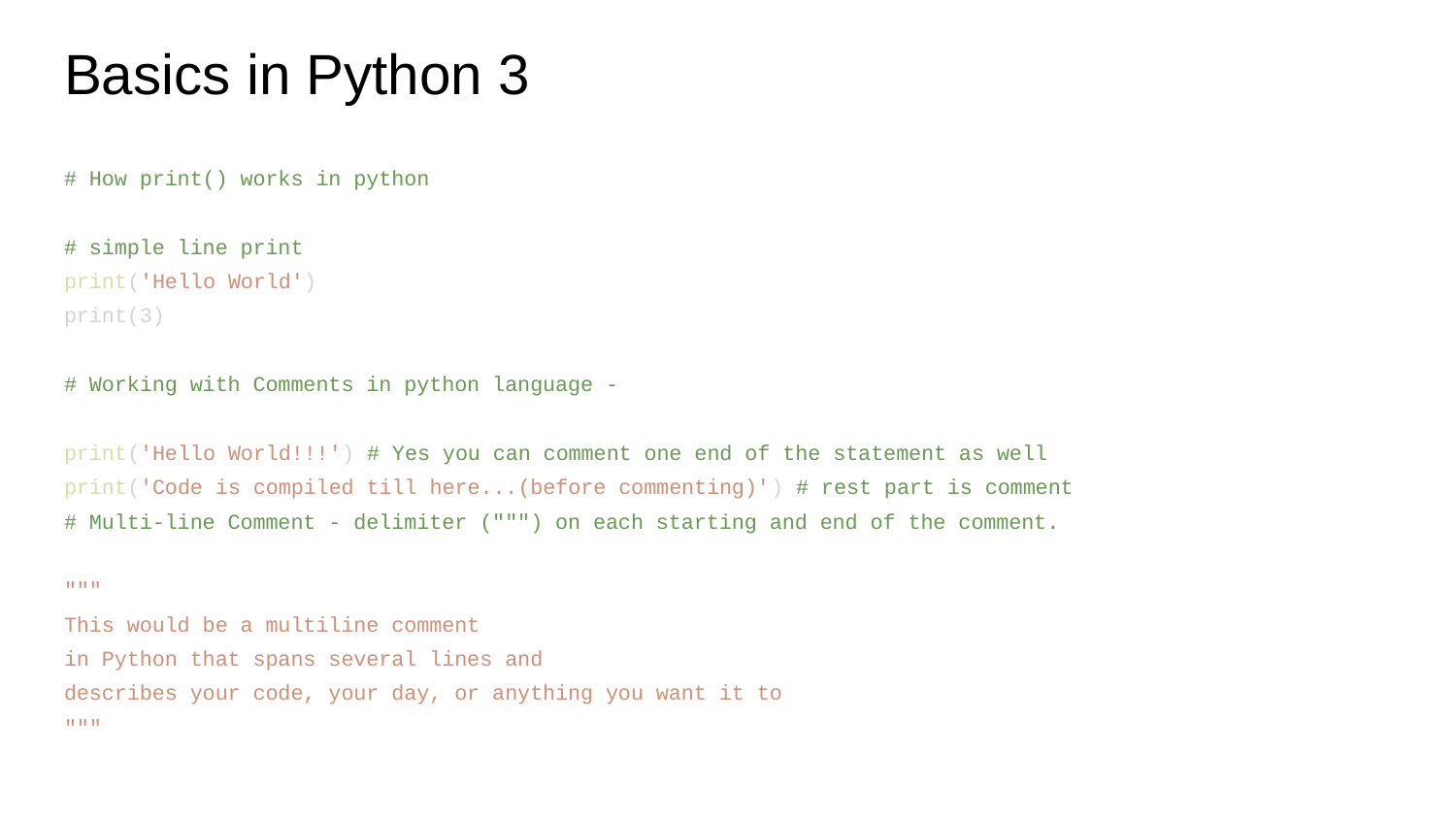

# Basics in Python 3
# How print() works in python

# simple line print
print('Hello World')
print(3)

# Working with Comments in python language -

print('Hello World!!!') # Yes you can comment one end of the statement as well
print('Code is compiled till here...(before commenting)') # rest part is comment
# Multi-line Comment - delimiter (""") on each starting and end of the comment.

"""
This would be a multiline comment
in Python that spans several lines and
describes your code, your day, or anything you want it to
"""